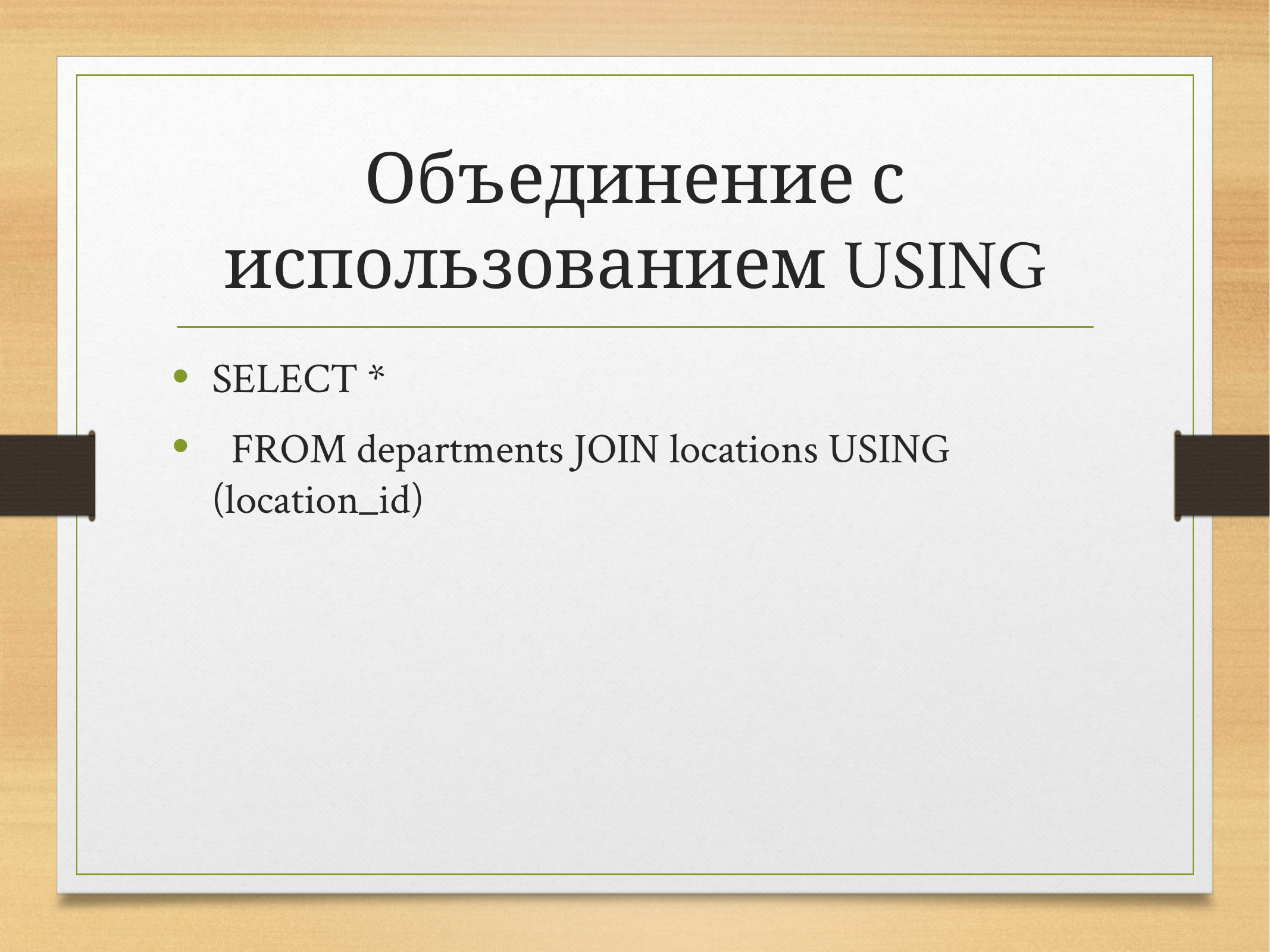

# Объединение с использованием USING
SELECT *
  FROM departments JOIN locations USING (location_id)